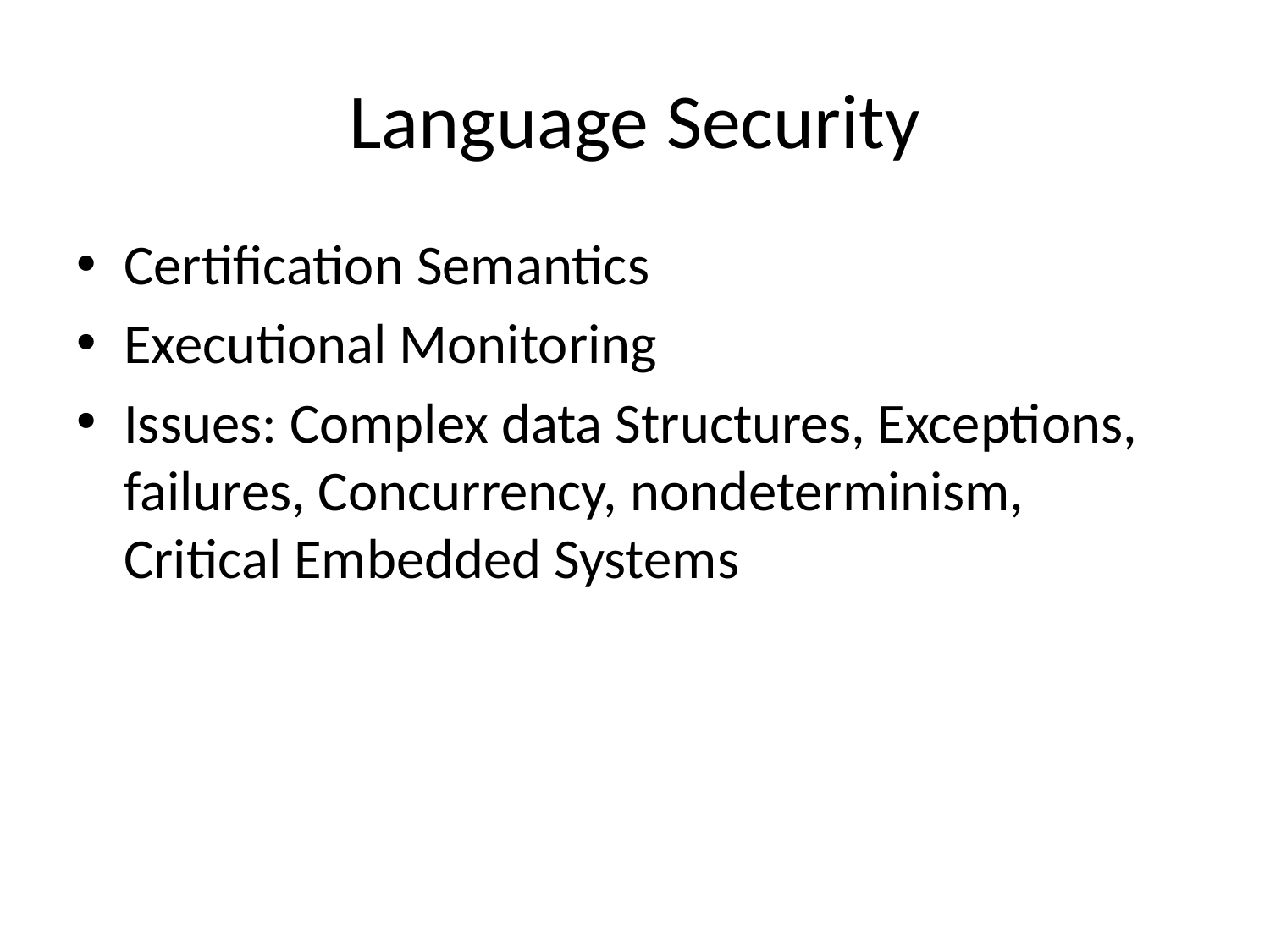

# Language Security
Certification Semantics
Executional Monitoring
Issues: Complex data Structures, Exceptions, failures, Concurrency, nondeterminism, Critical Embedded Systems